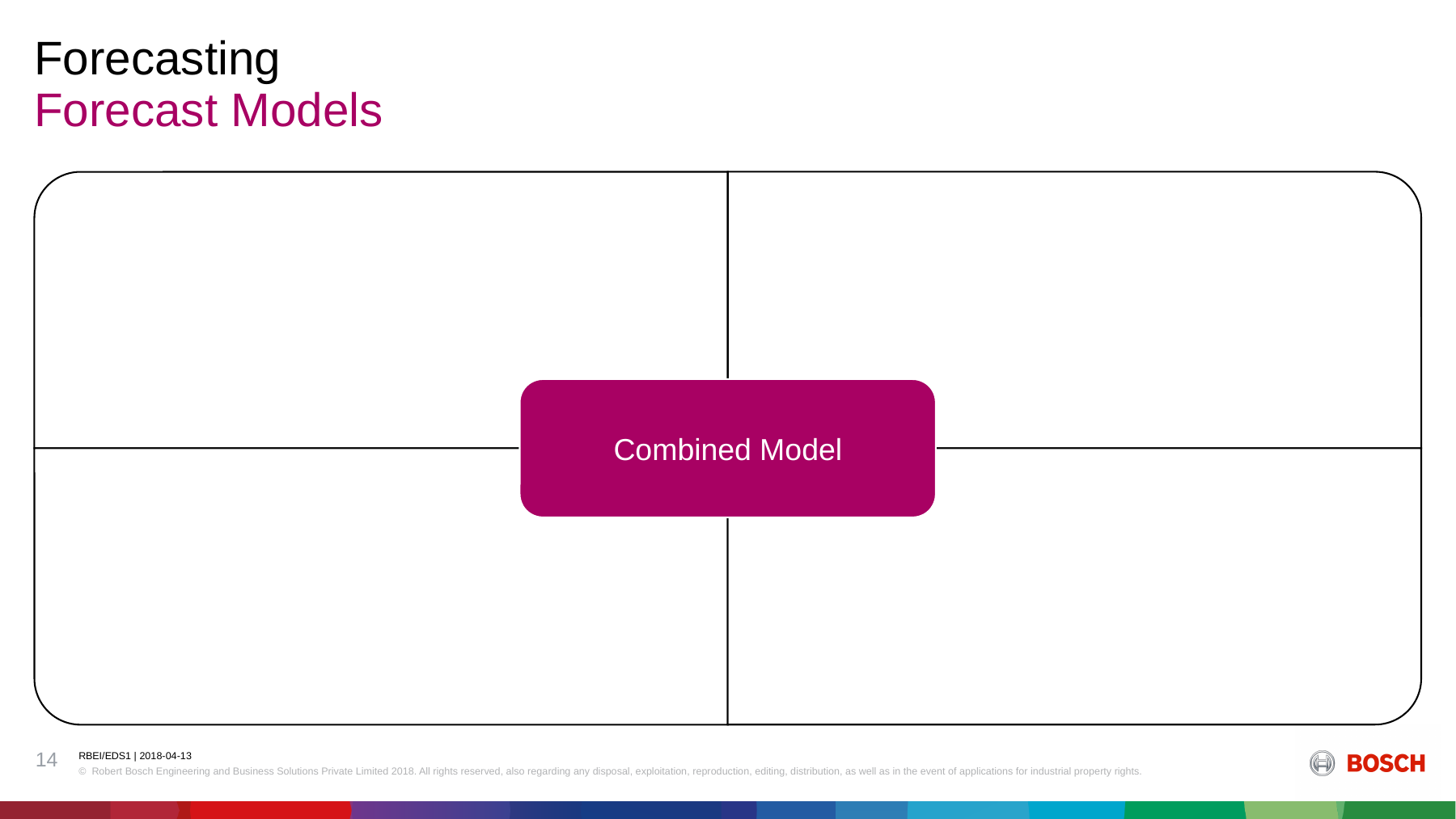

Forecasting

# Forecast Models
Combined Model
14
RBEI/EDS1 | 2018-04-13
©  Robert Bosch Engineering and Business Solutions Private Limited 2018. All rights reserved, also regarding any disposal, exploitation, reproduction, editing, distribution, as well as in the event of applications for industrial property rights.